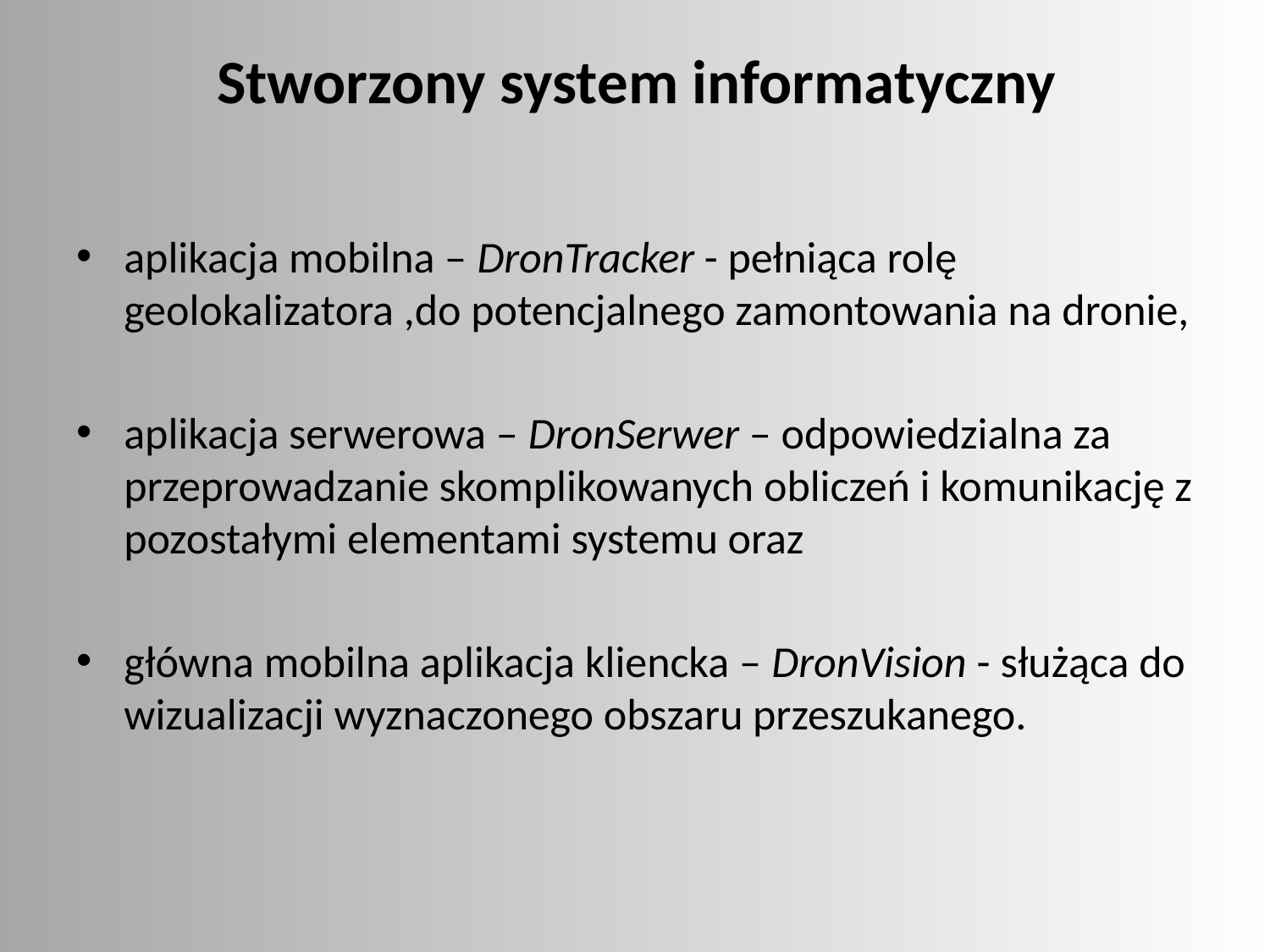

# Stworzony system informatyczny
aplikacja mobilna – DronTracker - pełniąca rolę geolokalizatora ,do potencjalnego zamontowania na dronie,

aplikacja serwerowa – DronSerwer – odpowiedzialna za przeprowadzanie skomplikowanych obliczeń i komunikację z pozostałymi elementami systemu oraz

główna mobilna aplikacja kliencka – DronVision - służąca do wizualizacji wyznaczonego obszaru przeszukanego.